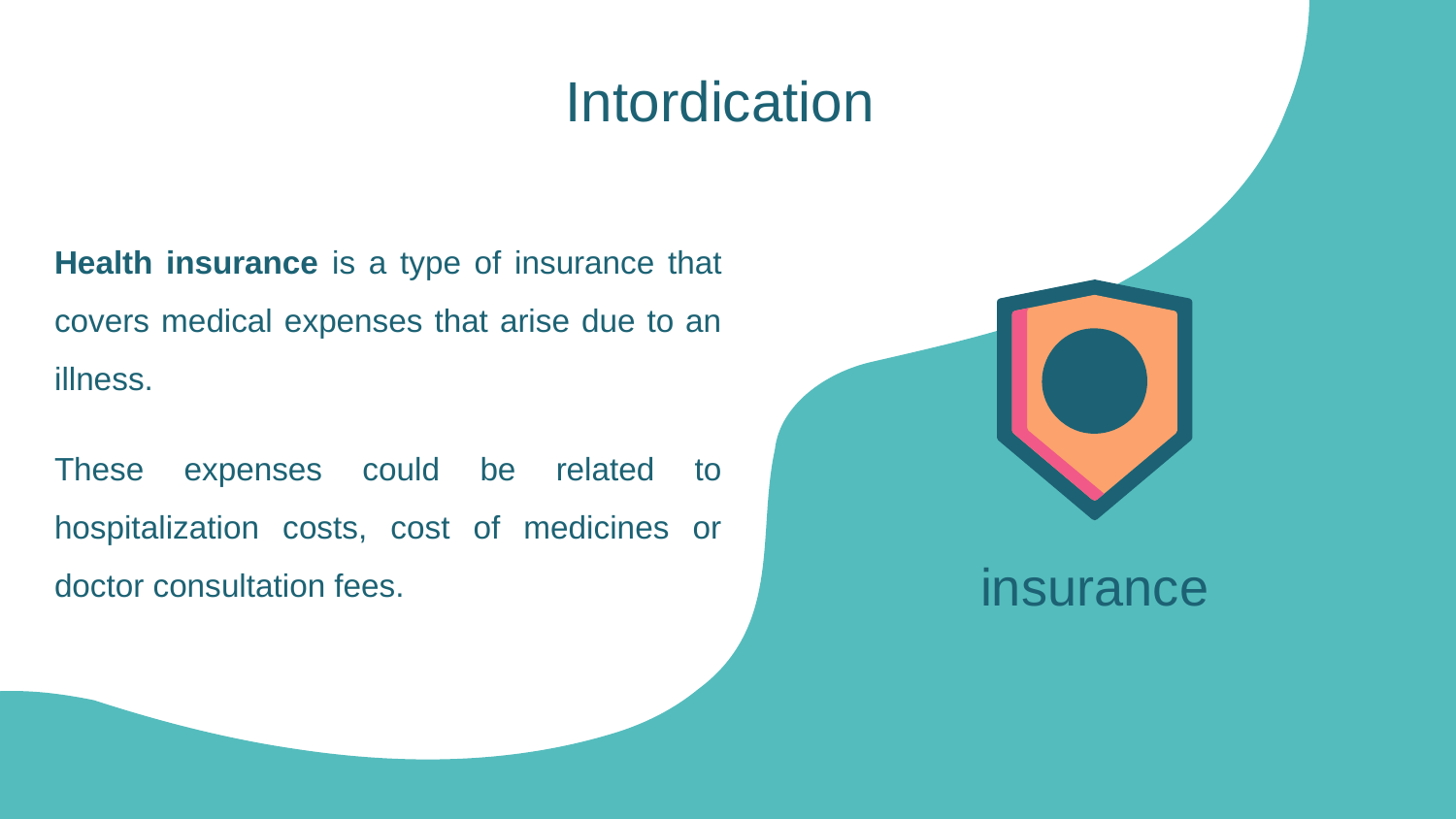

# Intordication
Health insurance is a type of insurance that covers medical expenses that arise due to an illness.
These expenses could be related to hospitalization costs, cost of medicines or doctor consultation fees.

insurance